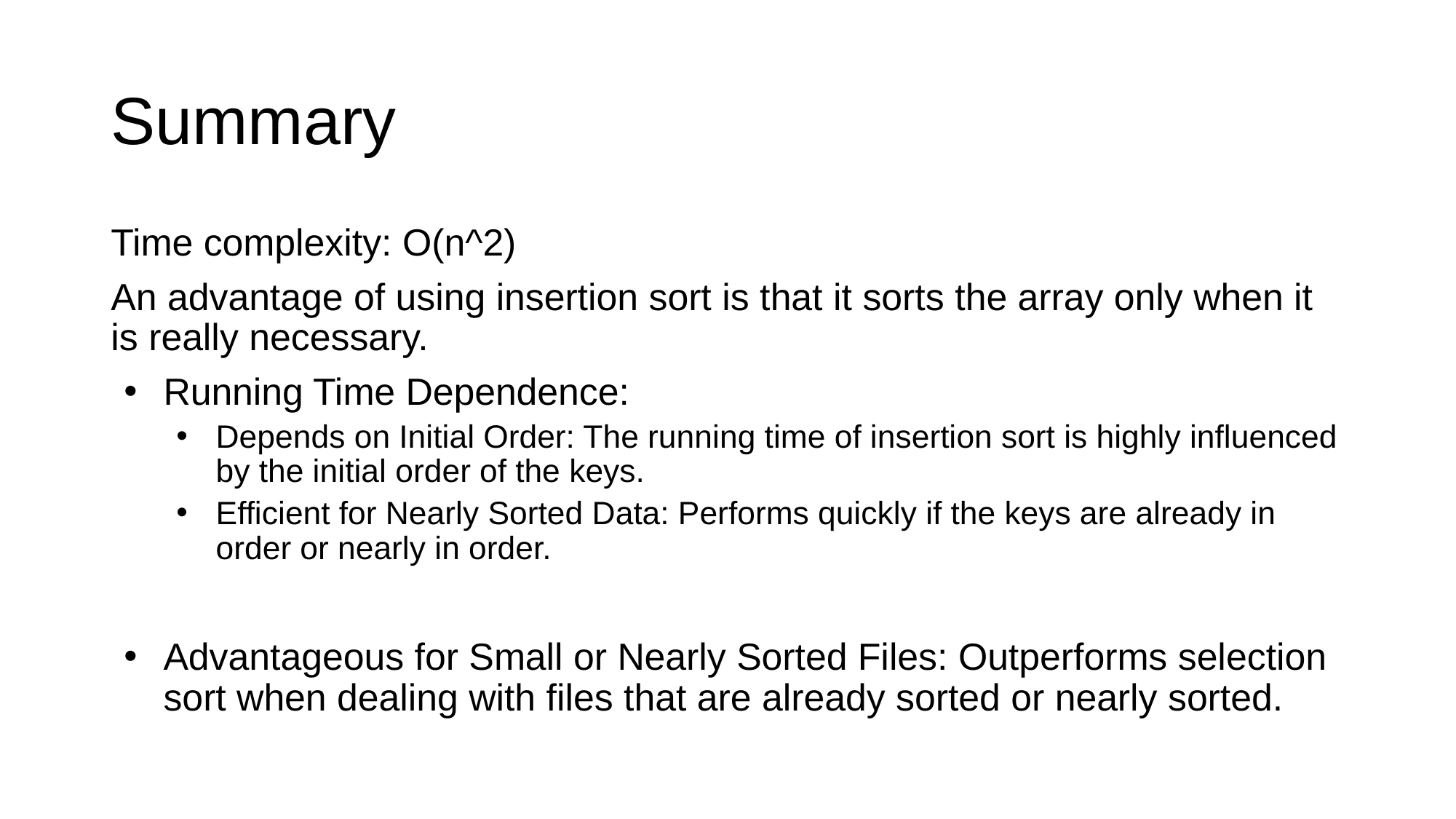

# Summary
Time complexity: O(n^2)
An advantage of using insertion sort is that it sorts the array only when it is really necessary.
Running Time Dependence:
Depends on Initial Order: The running time of insertion sort is highly influenced by the initial order of the keys.
Efficient for Nearly Sorted Data: Performs quickly if the keys are already in order or nearly in order.

Advantageous for Small or Nearly Sorted Files: Outperforms selection sort when dealing with files that are already sorted or nearly sorted.